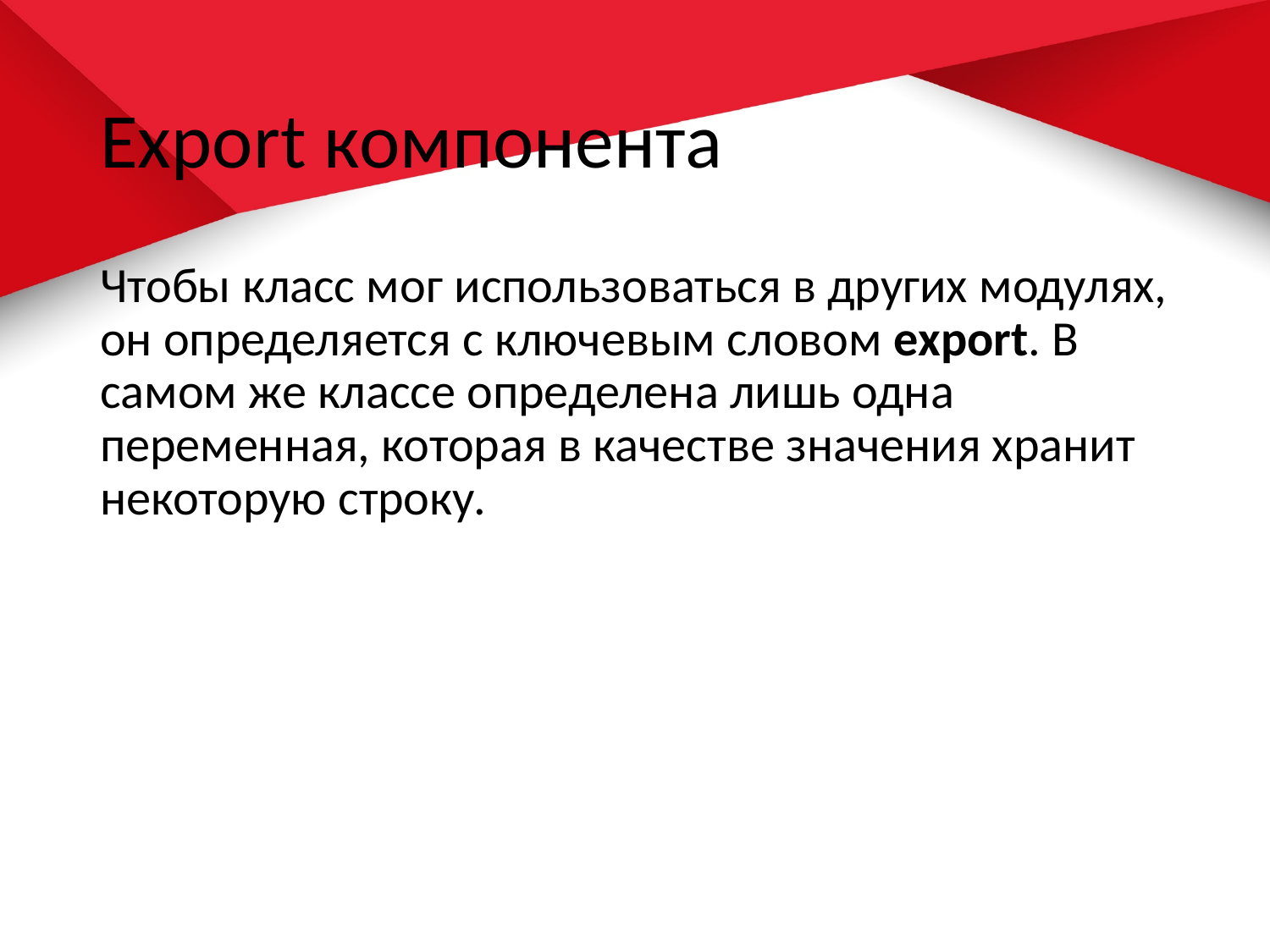

# Export компонента
Чтобы класс мог использоваться в других модулях, он определяется с ключевым словом export. В самом же классе определена лишь одна переменная, которая в качестве значения хранит некоторую строку.